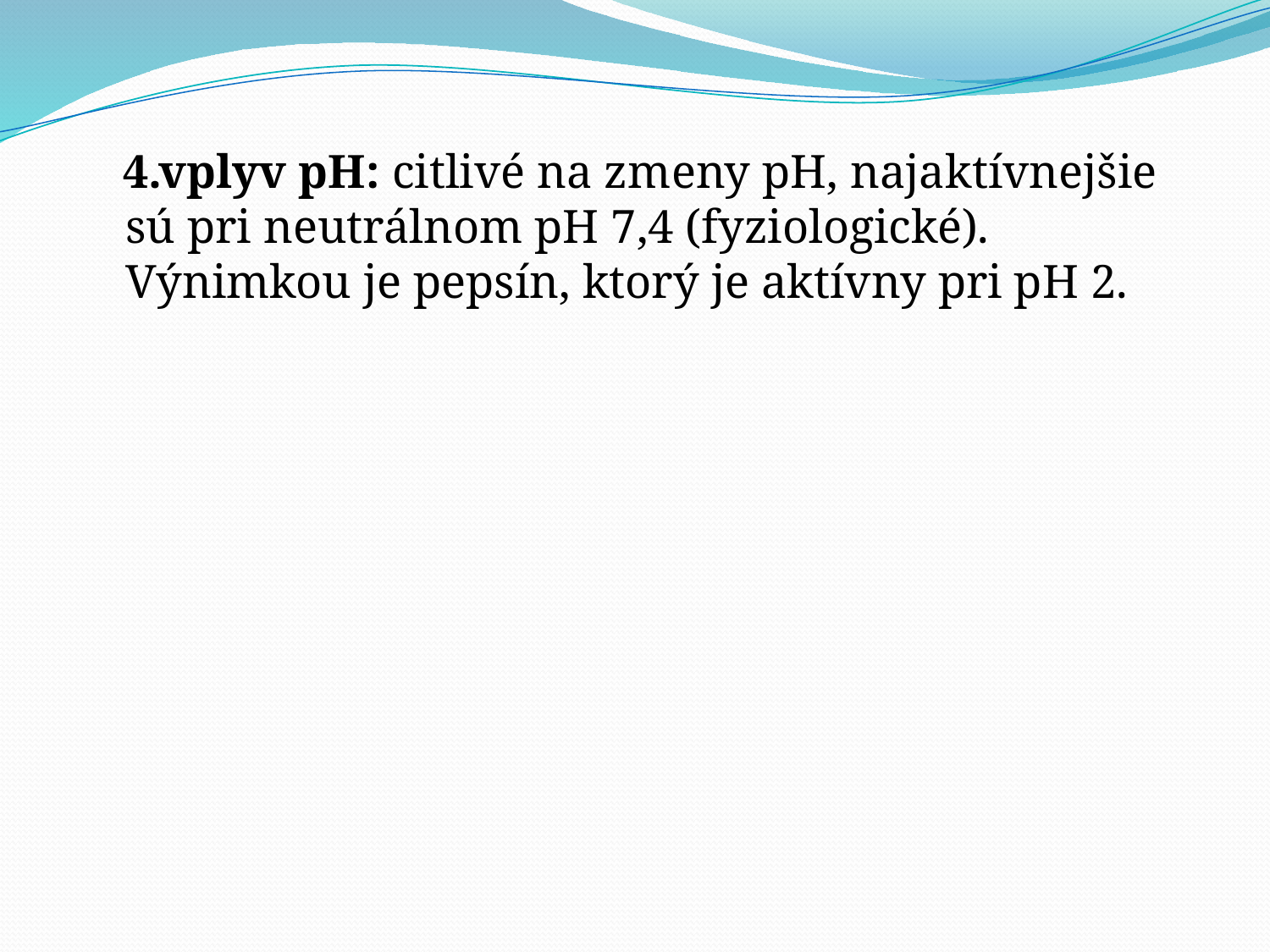

4.vplyv pH: citlivé na zmeny pH, najaktívnejšie sú pri neutrálnom pH 7,4 (fyziologické). Výnimkou je pepsín, ktorý je aktívny pri pH 2.